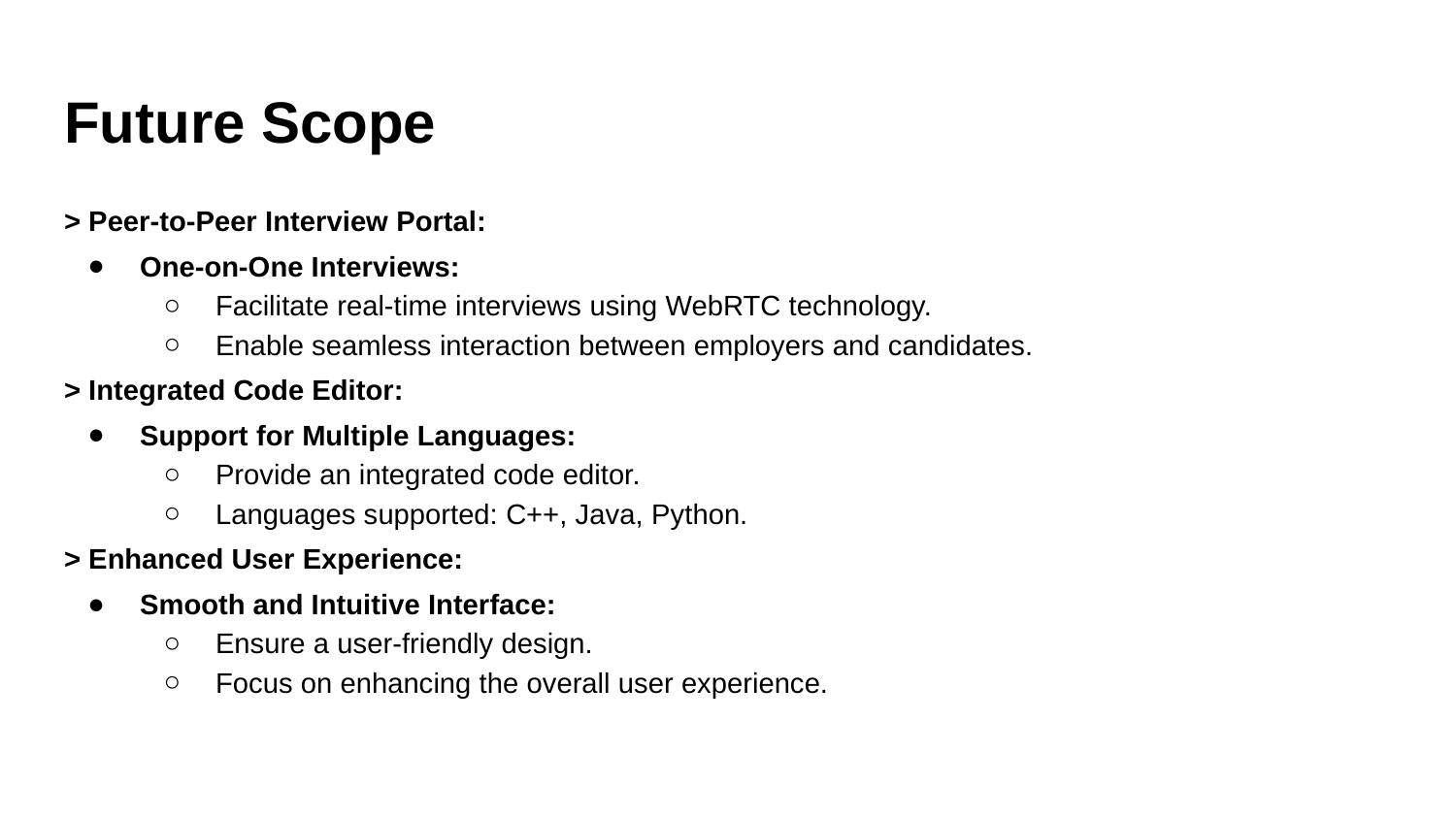

# Future Scope
> Peer-to-Peer Interview Portal:
One-on-One Interviews:
Facilitate real-time interviews using WebRTC technology.
Enable seamless interaction between employers and candidates.
> Integrated Code Editor:
Support for Multiple Languages:
Provide an integrated code editor.
Languages supported: C++, Java, Python.
> Enhanced User Experience:
Smooth and Intuitive Interface:
Ensure a user-friendly design.
Focus on enhancing the overall user experience.